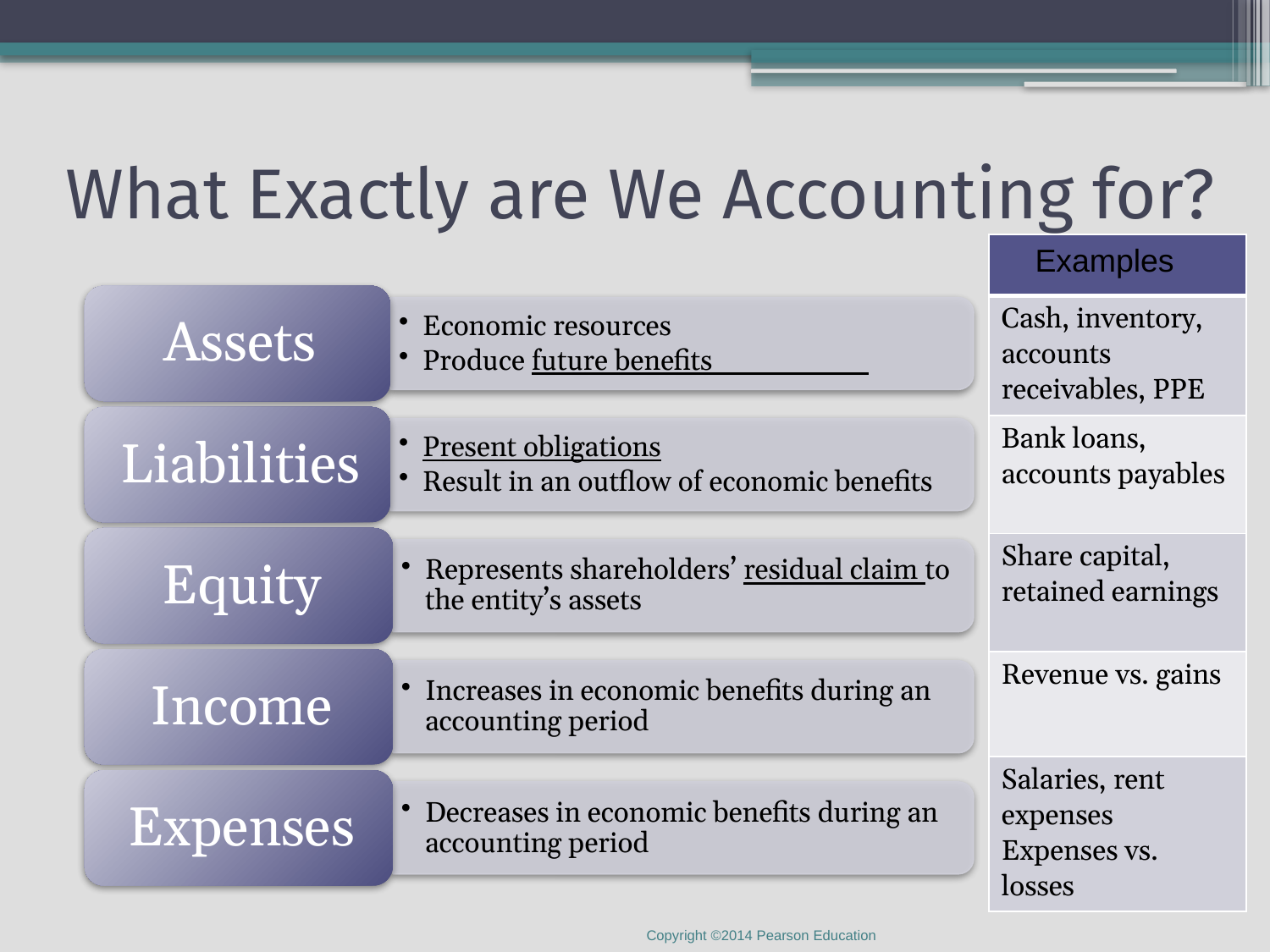

# What Exactly are We Accounting for?
|  |
| --- |
| Cash, inventory, accounts receivables, PPE |
| Bank loans, accounts payables |
| Share capital, retained earnings |
| Revenue vs. gains |
| Salaries, rent expenses Expenses vs. losses |
Examples
Economic resources
Produce future benefits
Assets
Present obligations
Result in an outflow of economic benefits
Liabilities
Represents shareholders’ residual claim to the entity’s assets
Equity
Increases in economic benefits during an accounting period
Income
Decreases in economic benefits during an accounting period
Expenses
19
Copyright ©2014 Pearson Education